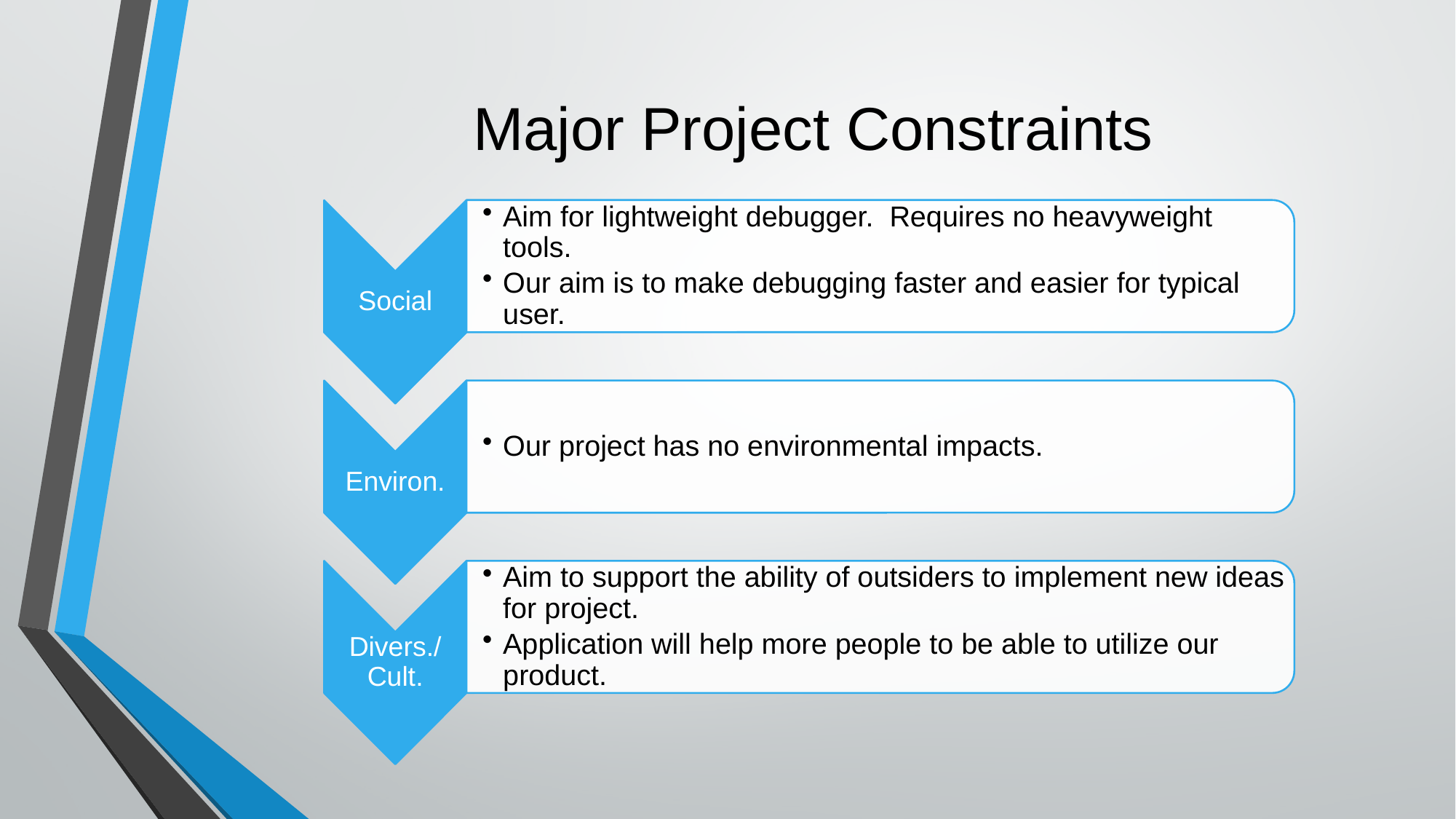

# Major Project Constraints
Social
Aim for lightweight debugger.  Requires no heavyweight tools.
Our aim is to make debugging faster and easier for typical user.
Environ.
Our project has no environmental impacts.
Divers./Cult.
Aim to support the ability of outsiders to implement new ideas for project.
Application will help more people to be able to utilize our product.